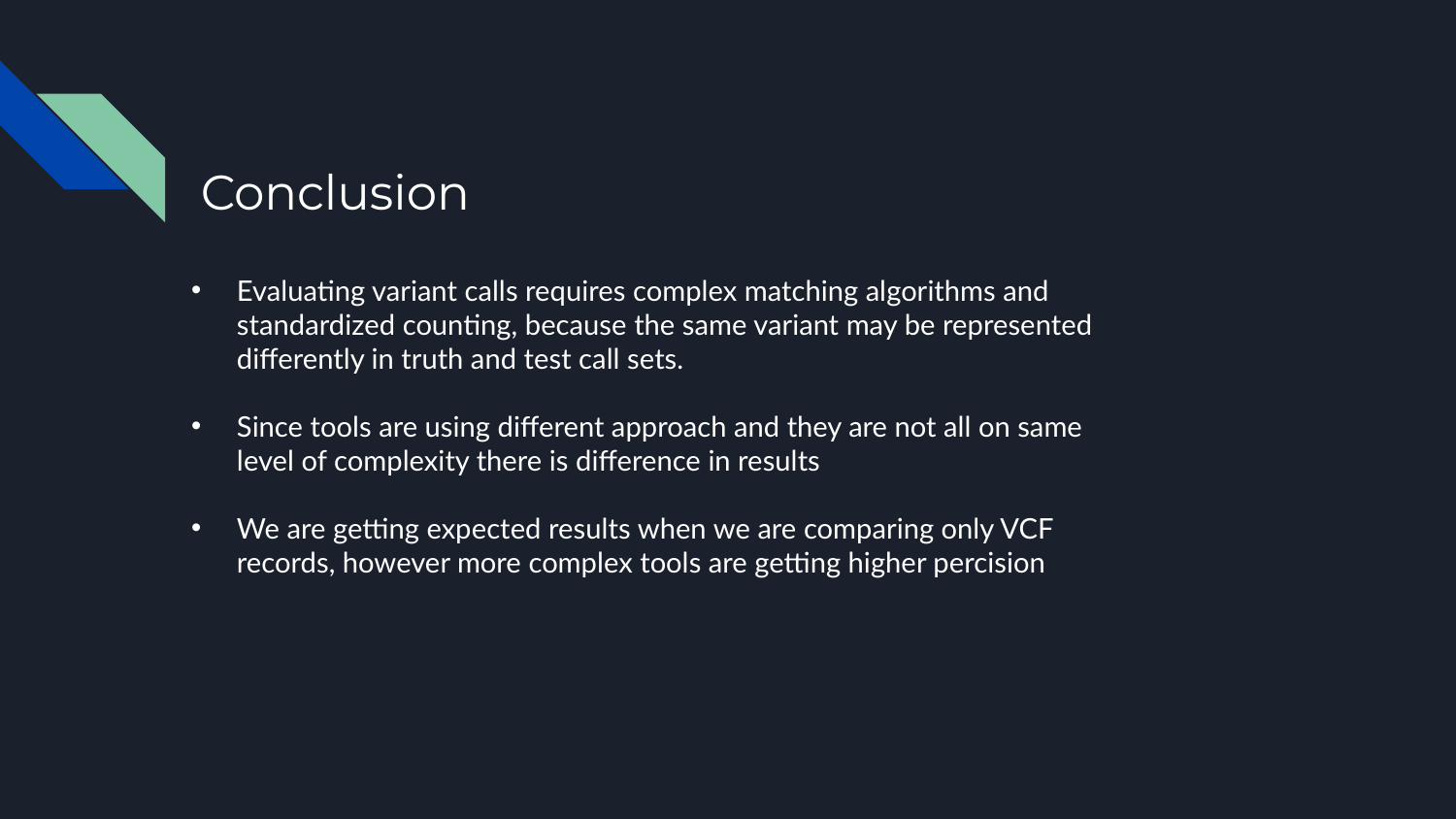

# Conclusion
Evaluating variant calls requires complex matching algorithms and standardized counting, because the same variant may be represented differently in truth and test call sets.

Since tools are using different approach and they are not all on same level of complexity there is difference in results

We are getting expected results when we are comparing only VCF records, however more complex tools are getting higher percision